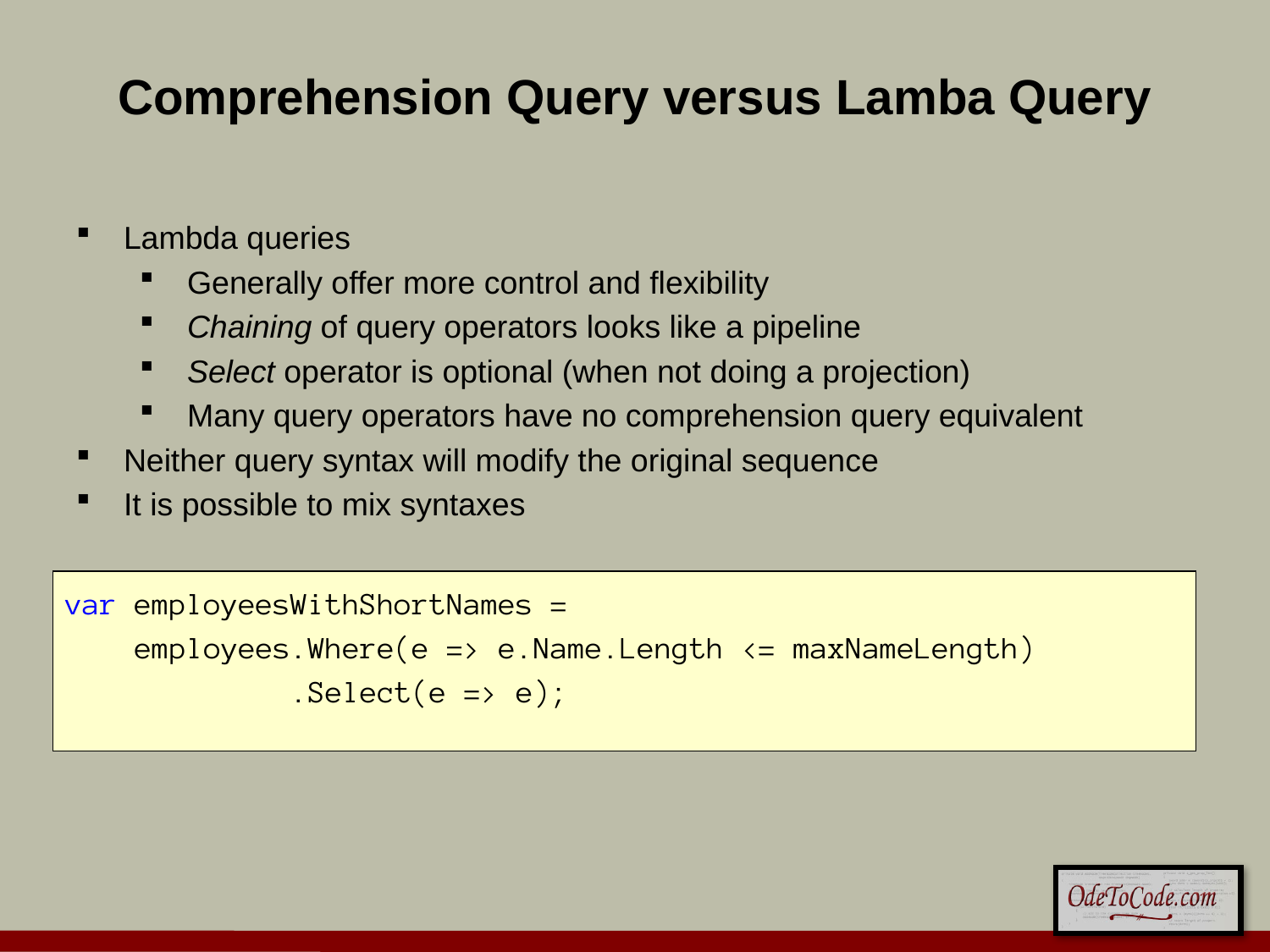

# Comprehension Query versus Lamba Query
Lambda queries
Generally offer more control and flexibility
Chaining of query operators looks like a pipeline
Select operator is optional (when not doing a projection)
Many query operators have no comprehension query equivalent
Neither query syntax will modify the original sequence
It is possible to mix syntaxes
var employeesWithShortNames =
    employees.Where(e => e.Name.Length <= maxNameLength)
             .Select(e => e);